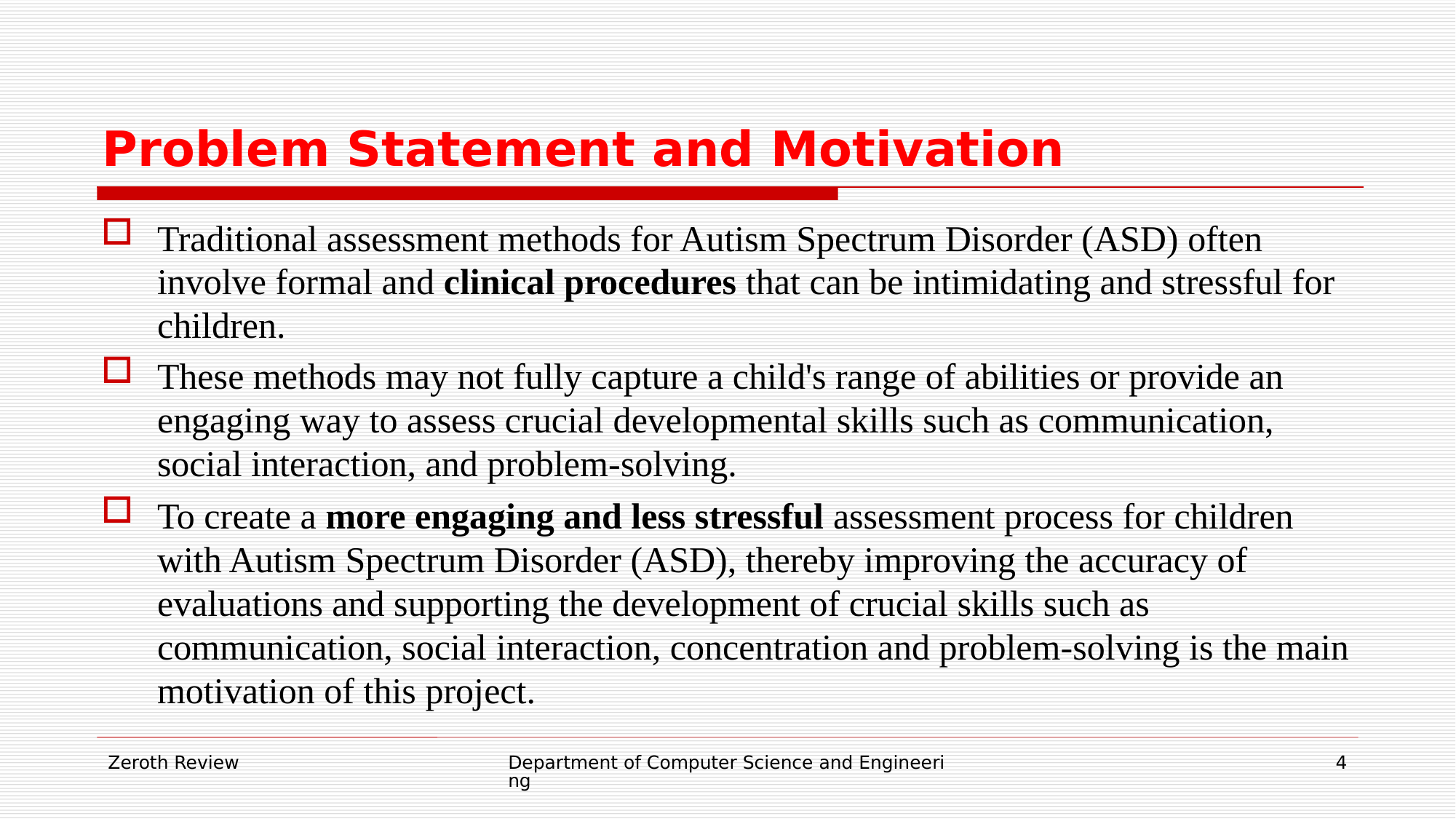

# Problem Statement and Motivation
Traditional assessment methods for Autism Spectrum Disorder (ASD) often involve formal and clinical procedures that can be intimidating and stressful for children.
These methods may not fully capture a child's range of abilities or provide an engaging way to assess crucial developmental skills such as communication, social interaction, and problem-solving.
To create a more engaging and less stressful assessment process for children with Autism Spectrum Disorder (ASD), thereby improving the accuracy of evaluations and supporting the development of crucial skills such as communication, social interaction, concentration and problem-solving is the main motivation of this project.

Zeroth Review
Department of Computer Science and Engineering
4